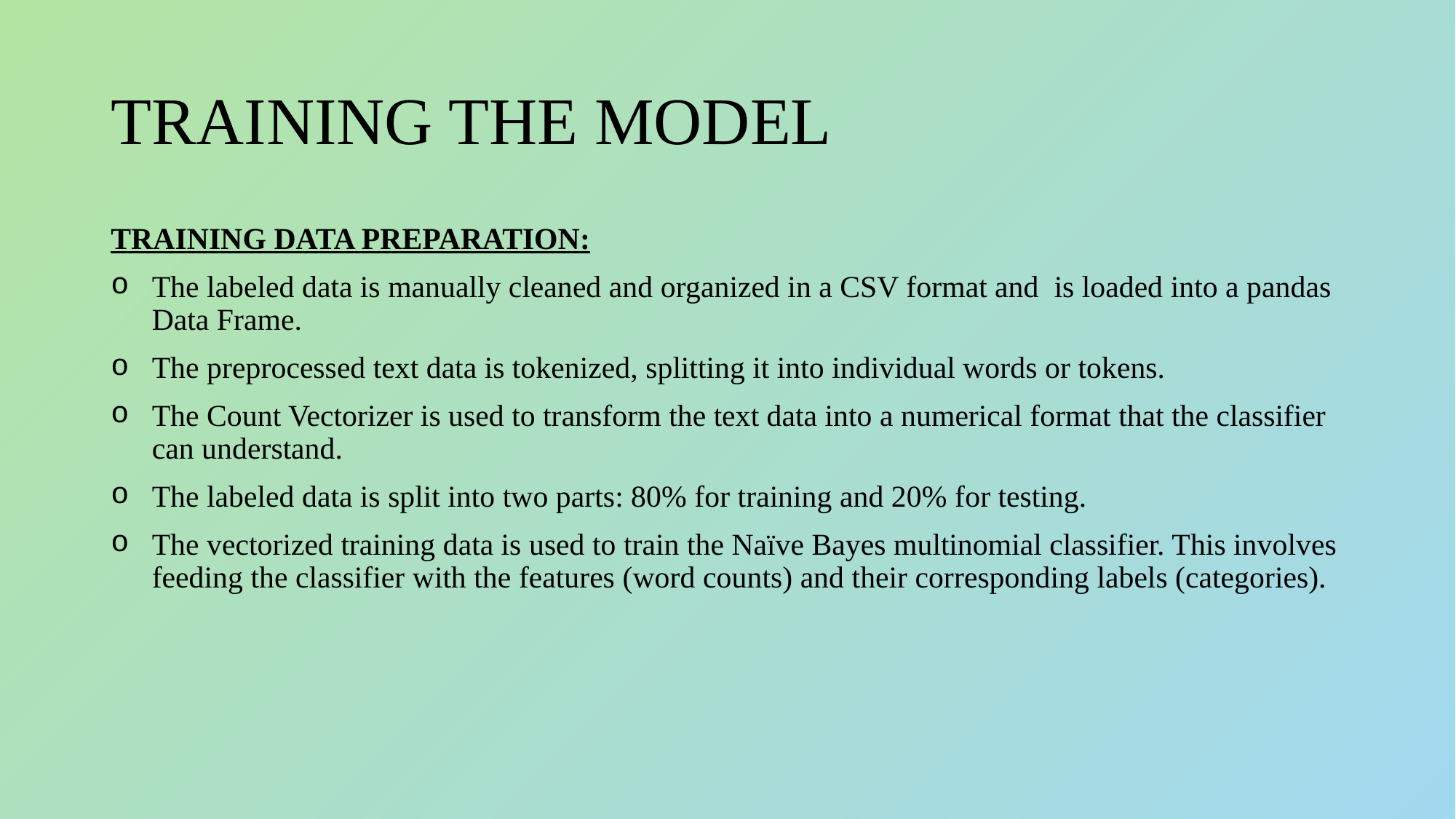

# TRAINING THE MODEL
TRAINING DATA PREPARATION:
The labeled data is manually cleaned and organized in a CSV format and  is loaded into a pandas Data Frame.
The preprocessed text data is tokenized, splitting it into individual words or tokens.
The Count Vectorizer is used to transform the text data into a numerical format that the classifier can understand.
The labeled data is split into two parts: 80% for training and 20% for testing.
The vectorized training data is used to train the Naïve Bayes multinomial classifier. This involves feeding the classifier with the features (word counts) and their corresponding labels (categories).